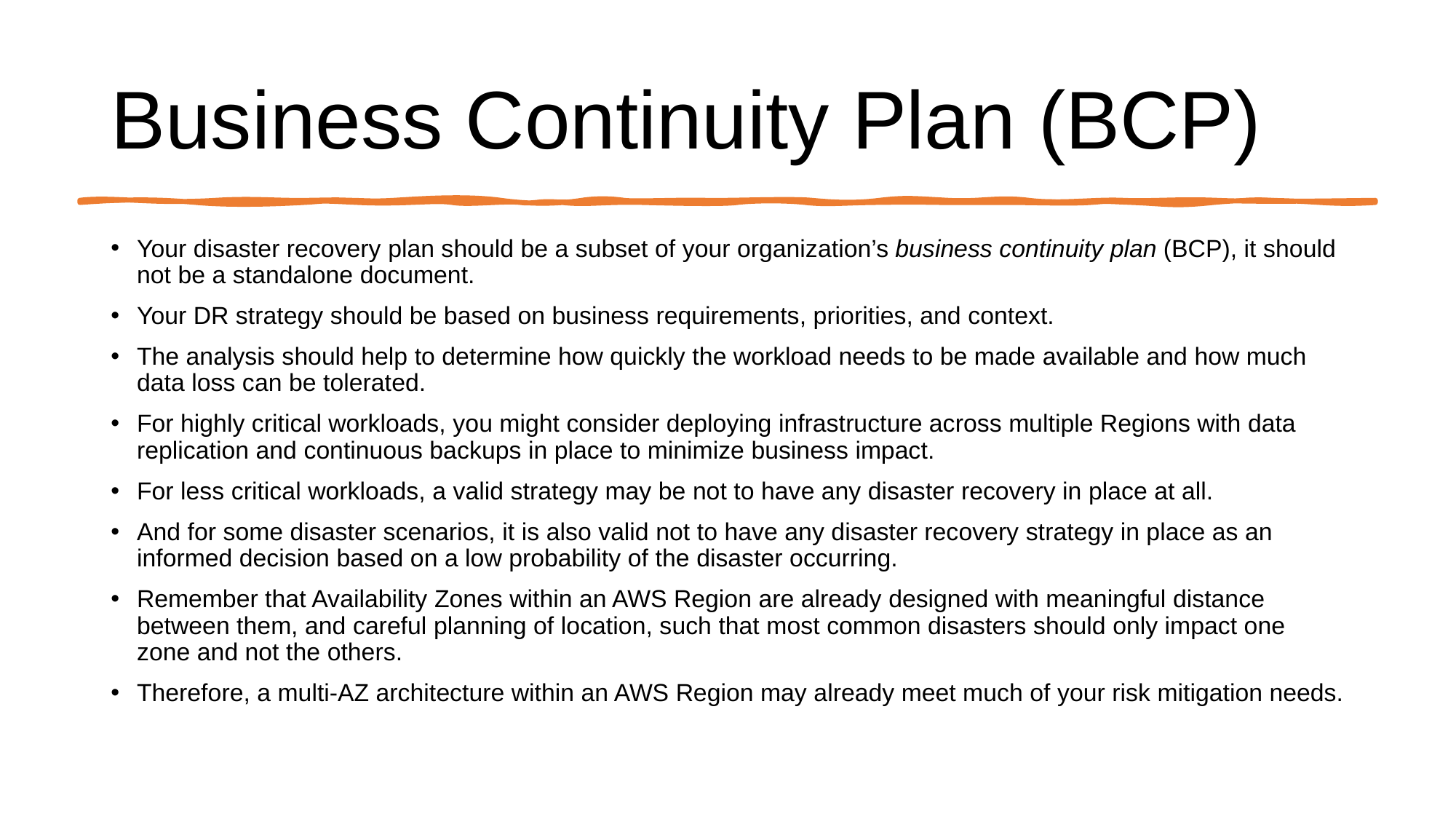

# Business Continuity Plan (BCP)

Your disaster recovery plan should be a subset of your organization’s business continuity plan (BCP), it should not be a standalone document.
Your DR strategy should be based on business requirements, priorities, and context.
The analysis should help to determine how quickly the workload needs to be made available and how much data loss can be tolerated.
For highly critical workloads, you might consider deploying infrastructure across multiple Regions with data replication and continuous backups in place to minimize business impact.
For less critical workloads, a valid strategy may be not to have any disaster recovery in place at all.
And for some disaster scenarios, it is also valid not to have any disaster recovery strategy in place as an informed decision based on a low probability of the disaster occurring.
Remember that Availability Zones within an AWS Region are already designed with meaningful distance between them, and careful planning of location, such that most common disasters should only impact one zone and not the others.
Therefore, a multi-AZ architecture within an AWS Region may already meet much of your risk mitigation needs.